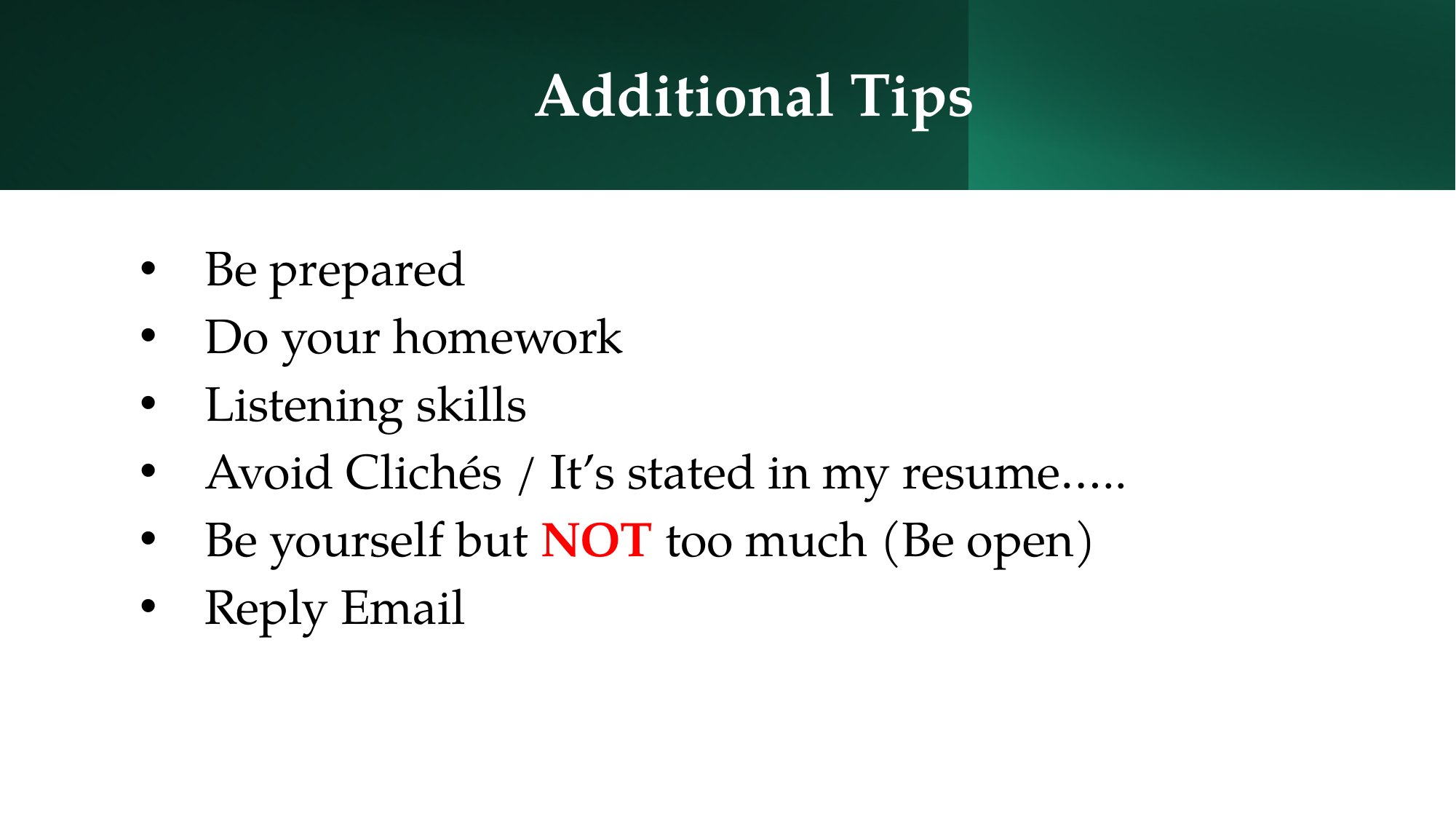

# Additional Tips
Be prepared
Do your homework
Listening skills
Avoid Clichés / It’s stated in my resume…..
Be yourself but NOT too much (Be open)
Reply Email